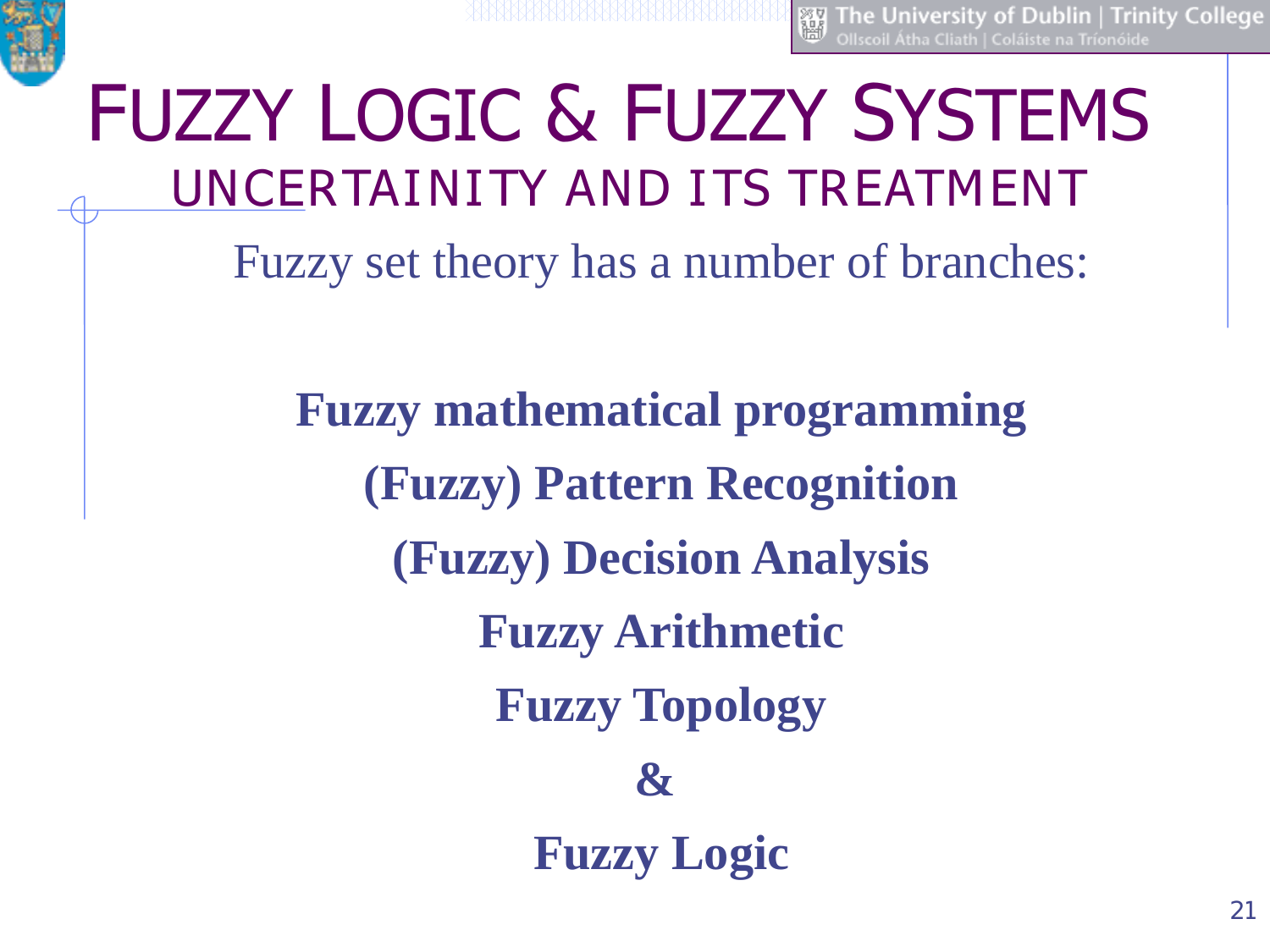

# FUZZY LOGIC & FUZZY SYSTEMS UNCERTAINITY AND ITS TREATMENT

Fuzzy set theory has a number of branches:

Fuzzy mathematical programming
(Fuzzy) Pattern Recognition
(Fuzzy) Decision Analysis
Fuzzy Arithmetic
Fuzzy Topology
&
Fuzzy Logic

21